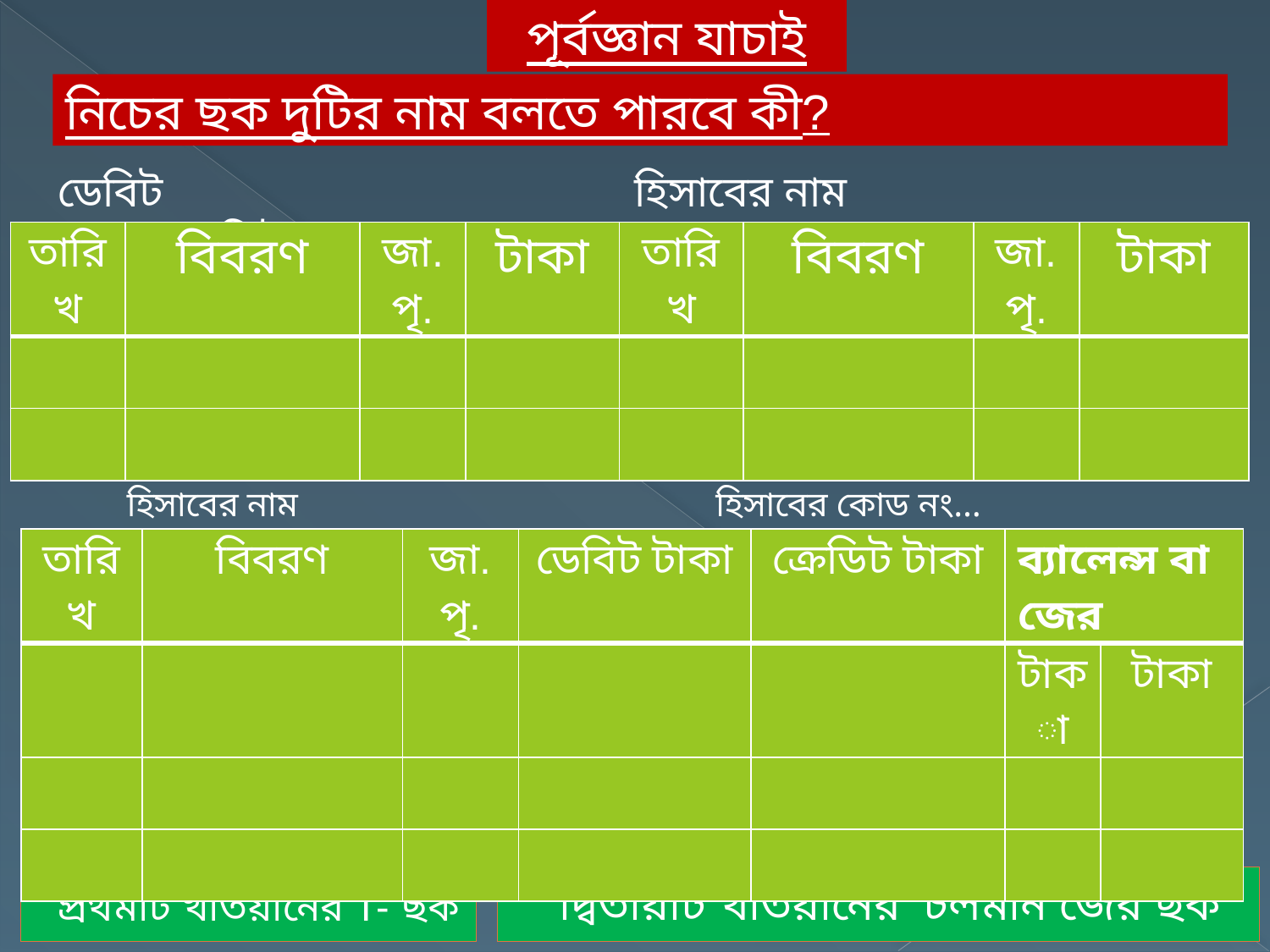

পূর্বজ্ঞান যাচাই
নিচের ছক দুটির নাম বলতে পারবে কী?
   ডেবিট	            	                      হিসাবের নাম           	                             ক্রেডিট

| তারিখ | বিবরণ | জা.পৃ. | টাকা | তারিখ | বিবরণ | জা.পৃ. | টাকা |
| --- | --- | --- | --- | --- | --- | --- | --- |
|  |  |  |  |  |  |  |  |
|  |  |  |  |  |  |  |  |
 হিসাবের নাম                                               হিসাবের কোড নং…

| তারিখ | বিবরণ | জা.পৃ. | ডেবিট টাকা | ক্রেডিট টাকা | ব্যালেন্স বা জের |  |
| --- | --- | --- | --- | --- | --- | --- |
|  |  |  |  |  | টাকা | টাকা |
|  |  |  |  |  |  |  |
|  |  |  |  |  |  |  |
প্রথমটি খতিয়ানের T- ছক
দ্বিতীয়টি খতিয়ানের  চলমান জের ছক